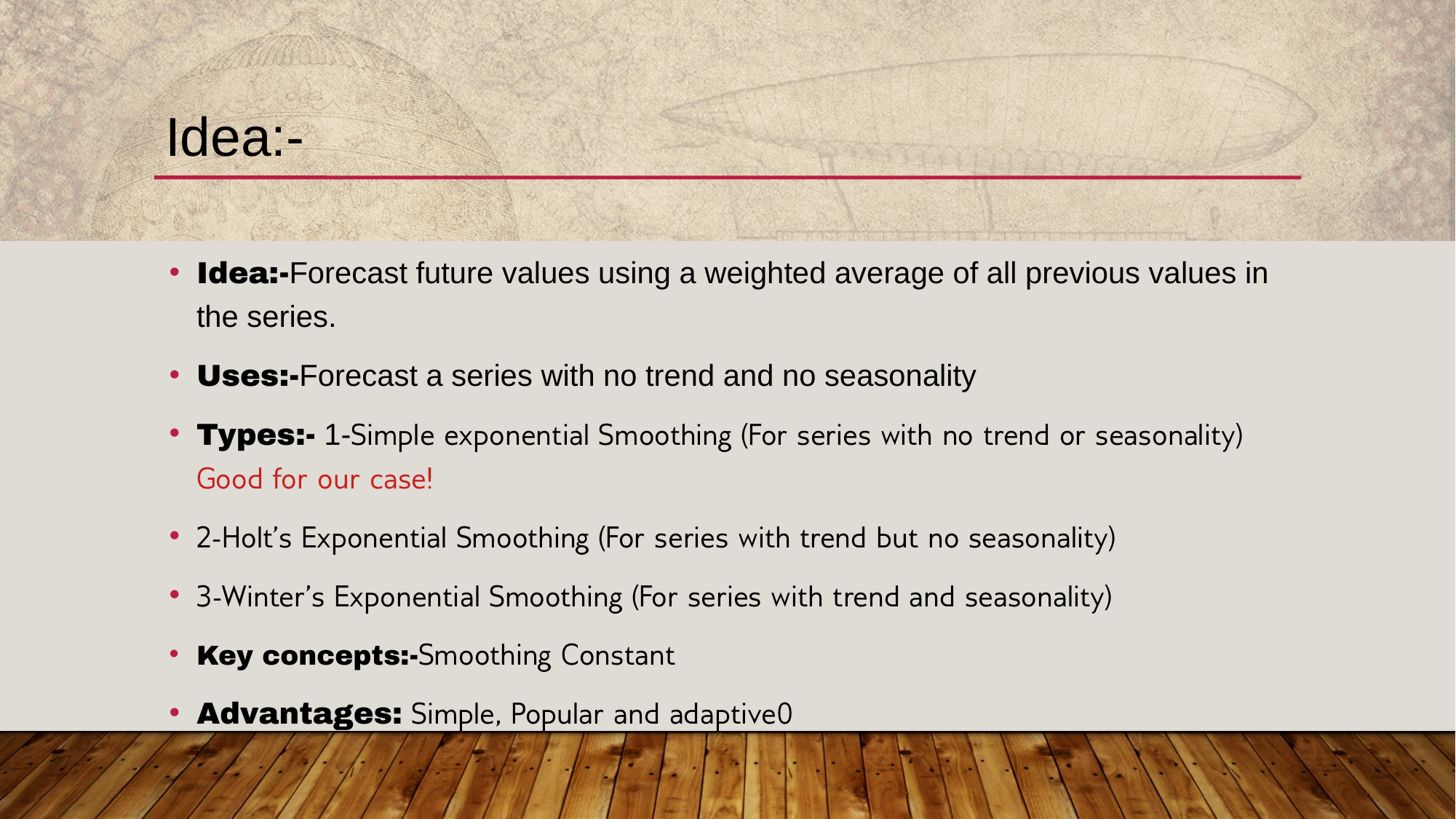

Idea:-
Idea:-Forecast future values using a weighted average of all previous values in the series.
Uses:-Forecast a series with no trend and no seasonality
Types:- 1-Simple exponential Smoothing (For series with no trend or seasonality) Good for our case!
2-Holt’s Exponential Smoothing (For series with trend but no seasonality)
3-Winter’s Exponential Smoothing (For series with trend and seasonality)
Key concepts:-Smoothing Constant
Advantages: Simple, Popular and adaptive0